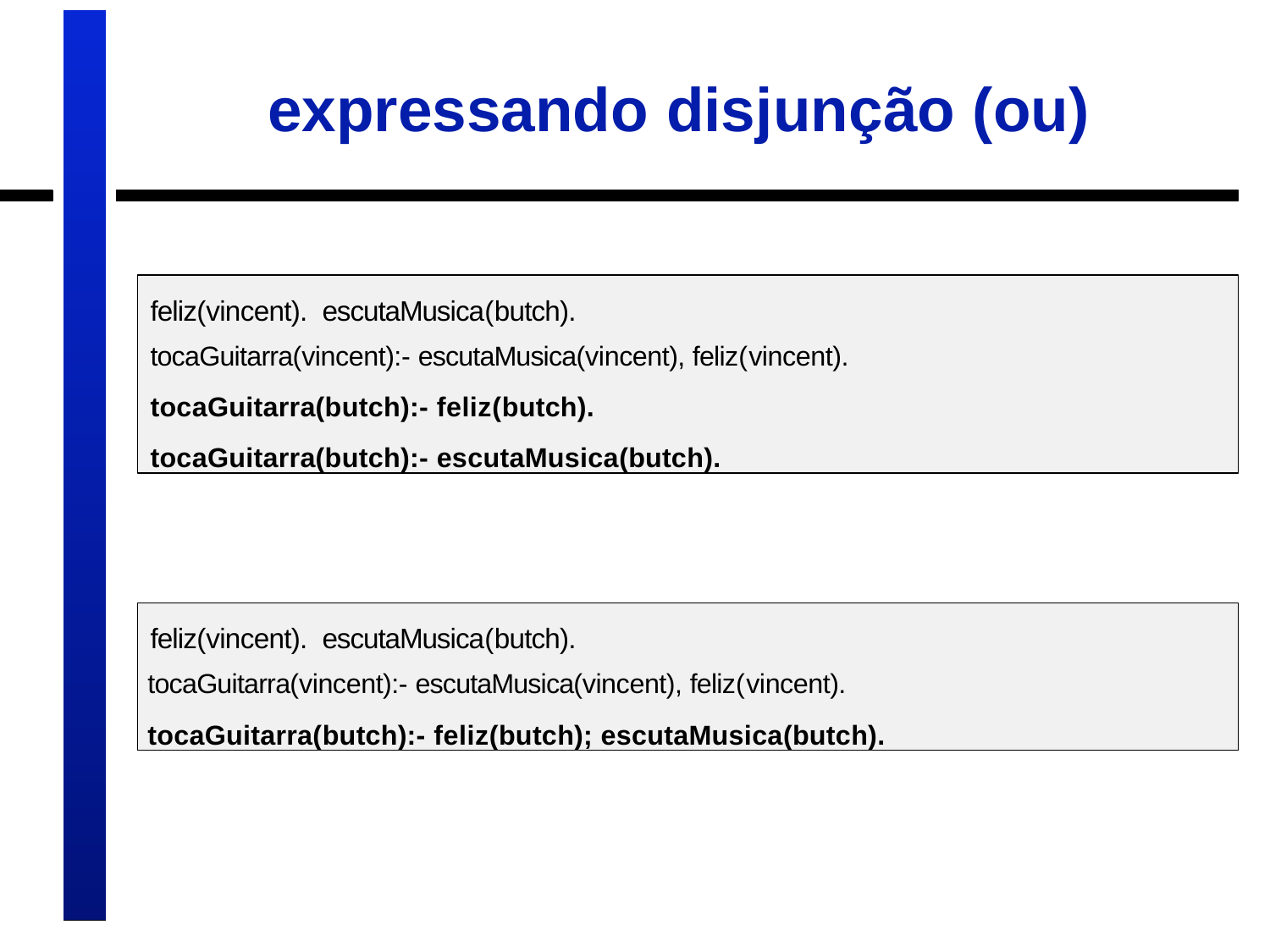

# expressando disjunção (ou)
feliz(vincent).  escutaMusica(butch).
tocaGuitarra(vincent):- escutaMusica(vincent), feliz(vincent).
tocaGuitarra(butch):- feliz(butch).
tocaGuitarra(butch):- escutaMusica(butch).
feliz(vincent).  escutaMusica(butch).
tocaGuitarra(vincent):- escutaMusica(vincent), feliz(vincent).
tocaGuitarra(butch):- feliz(butch); escutaMusica(butch).